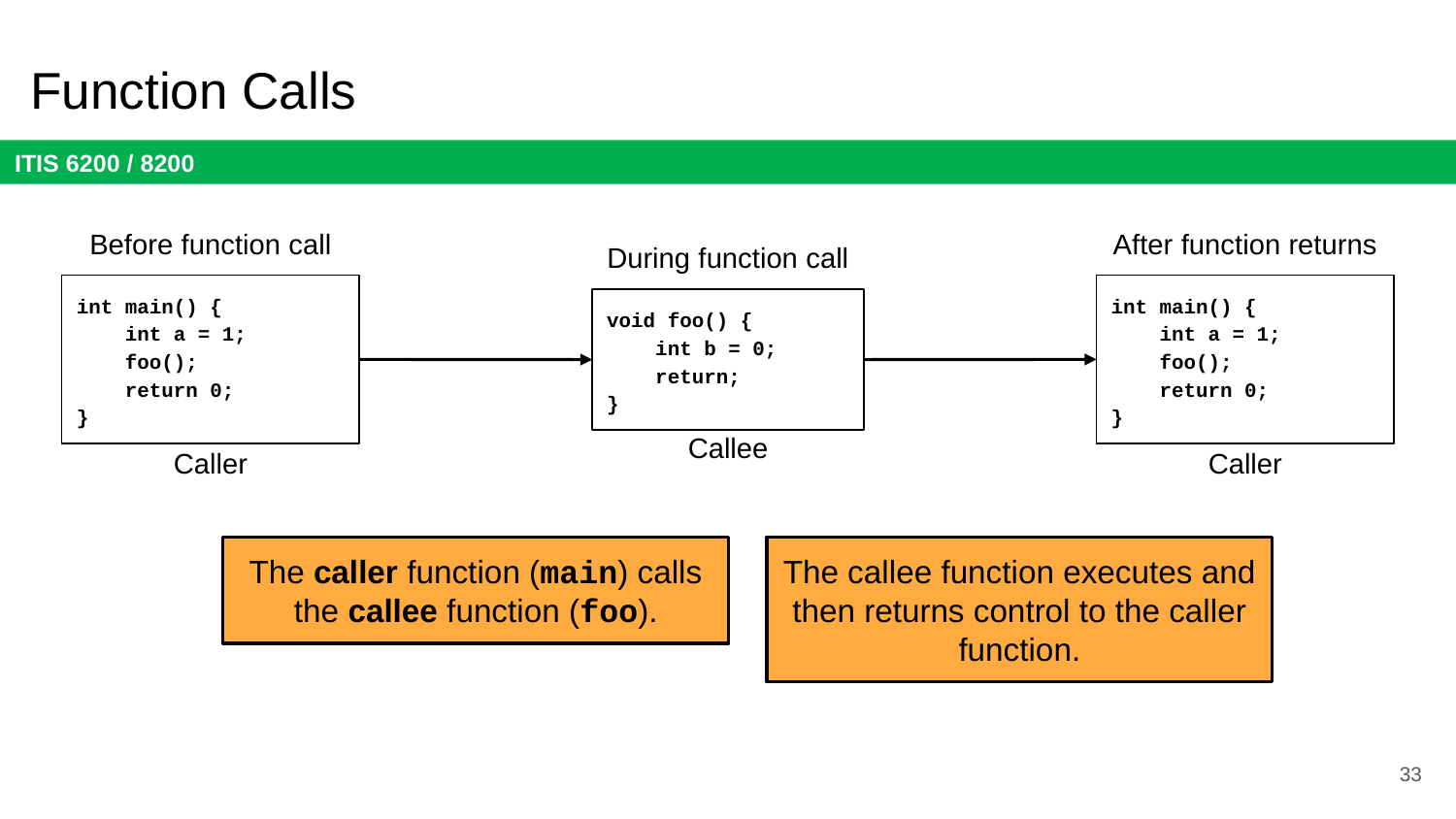

# Function Calls
Before function call
After function returns
During function call
int main() {
    int a = 1;
    foo();
    return 0;
}
int main() {
    int a = 1;
    foo();
    return 0;
}
void foo() {
    int b = 0;
    return;
}
Callee
Caller
Caller
The caller function (main) calls the callee function (foo).
The callee function executes and then returns control to the caller function.
33